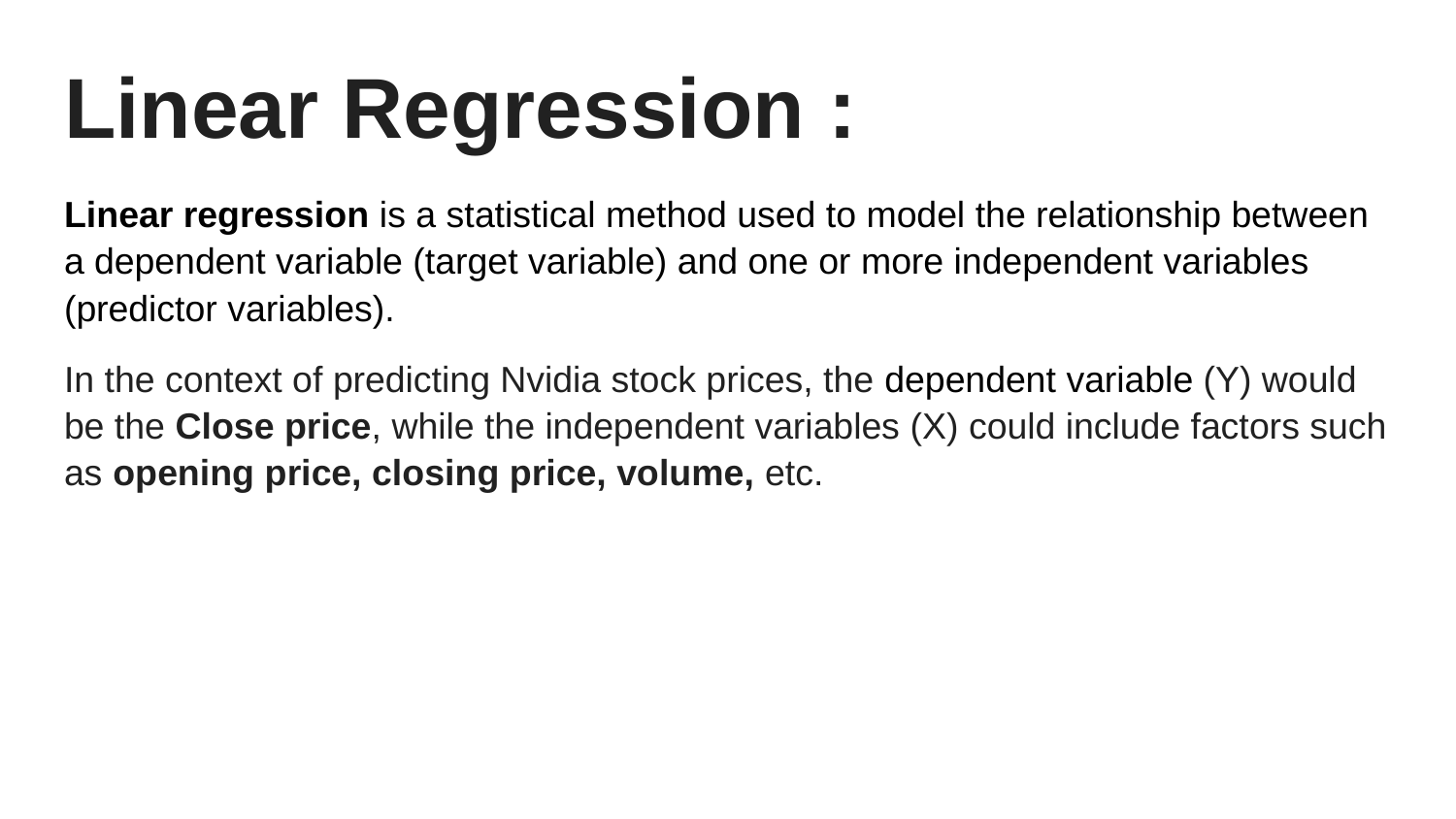

# Linear Regression :
Linear regression is a statistical method used to model the relationship between a dependent variable (target variable) and one or more independent variables (predictor variables).
In the context of predicting Nvidia stock prices, the dependent variable (Y) would be the Close price, while the independent variables (X) could include factors such as opening price, closing price, volume, etc.